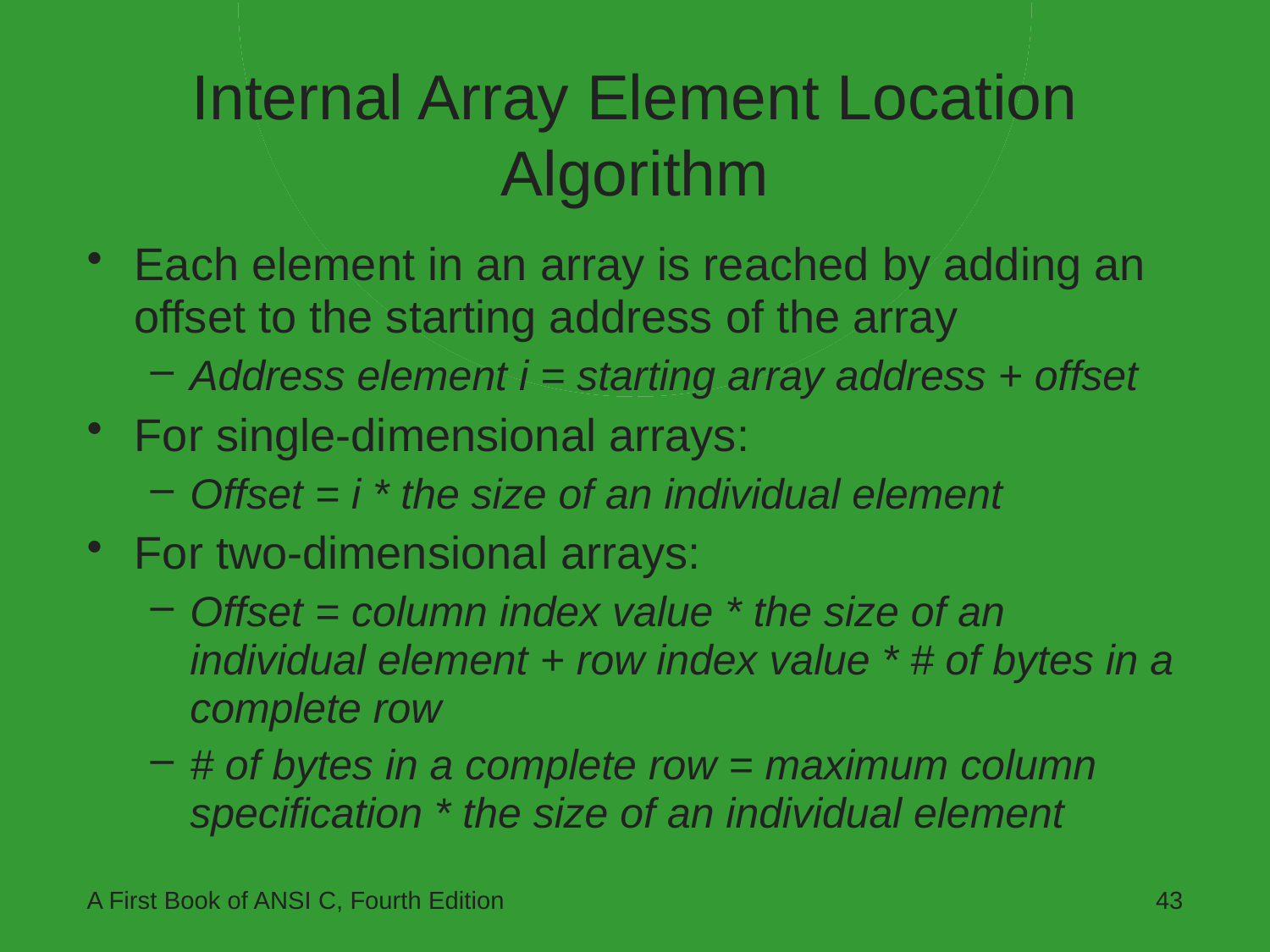

# Internal Array Element Location Algorithm
Each element in an array is reached by adding an offset to the starting address of the array
Address element i = starting array address + offset
For single-dimensional arrays:
Offset = i * the size of an individual element
For two-dimensional arrays:
Offset = column index value * the size of an individual element + row index value * # of bytes in a complete row
# of bytes in a complete row = maximum column specification * the size of an individual element
A First Book of ANSI C, Fourth Edition
43